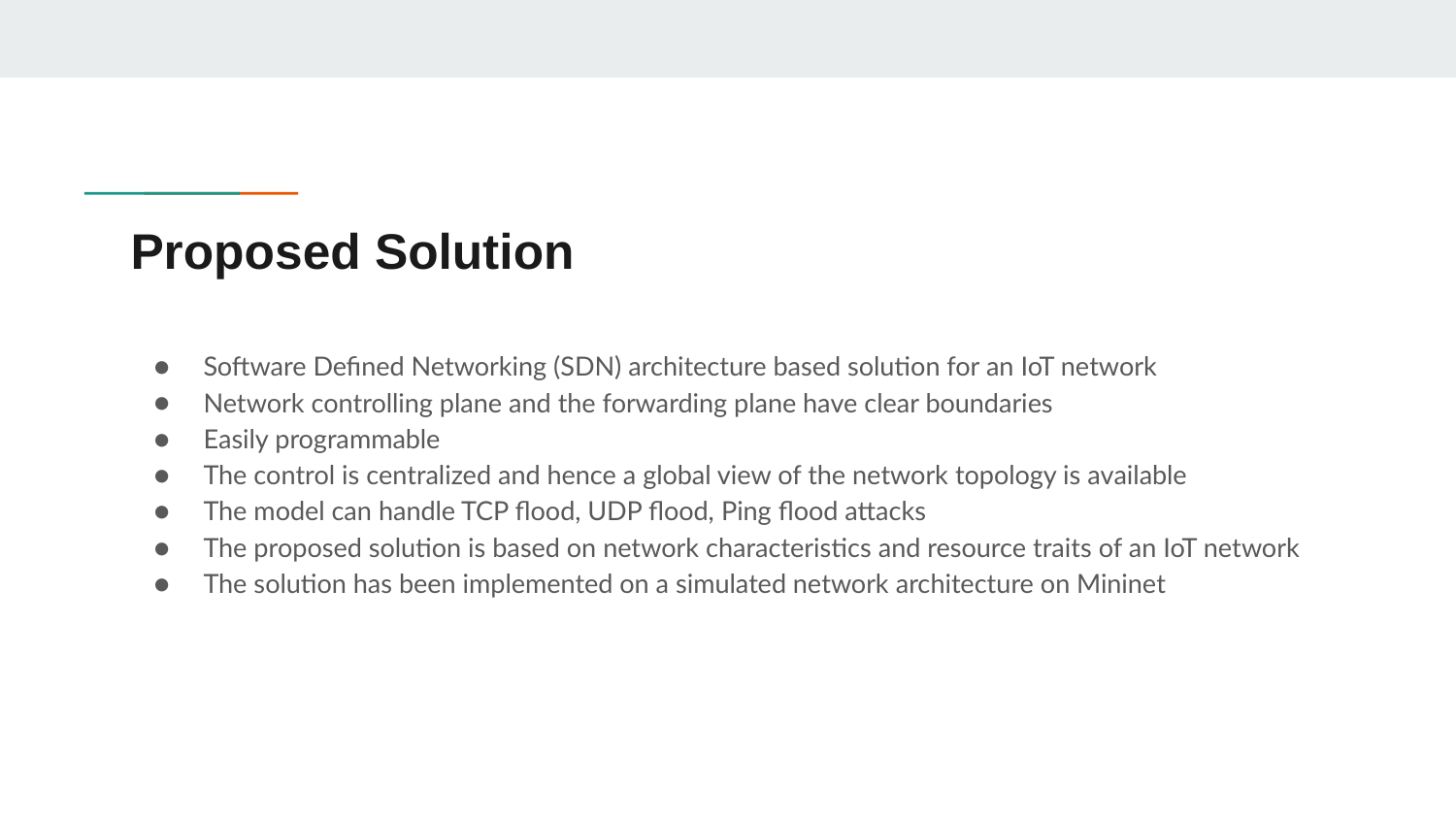

# Proposed Solution
Software Defined Networking (SDN) architecture based solution for an IoT network
Network controlling plane and the forwarding plane have clear boundaries
Easily programmable
The control is centralized and hence a global view of the network topology is available
The model can handle TCP flood, UDP flood, Ping flood attacks
The proposed solution is based on network characteristics and resource traits of an IoT network
The solution has been implemented on a simulated network architecture on Mininet